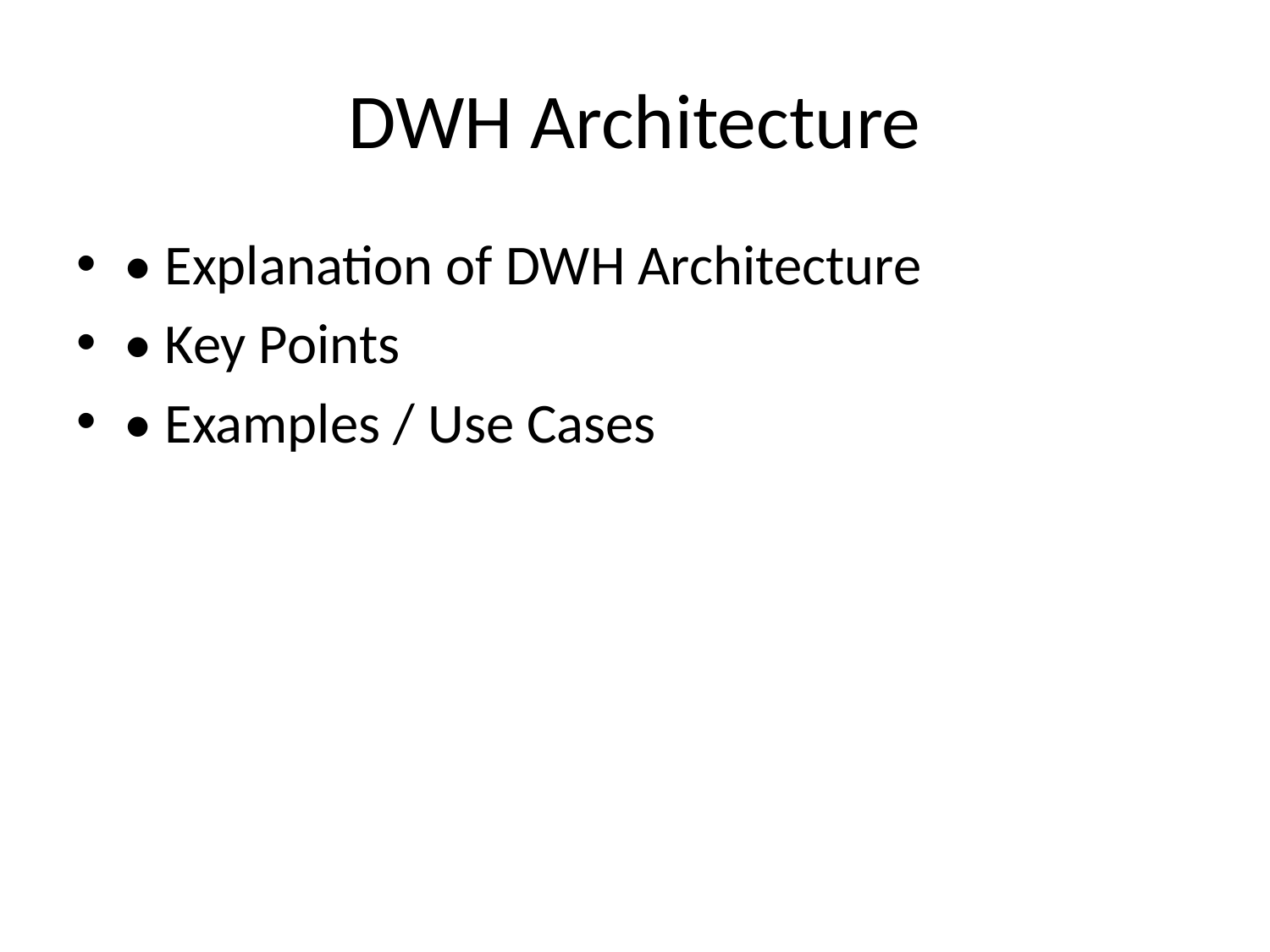

# DWH Architecture
• Explanation of DWH Architecture
• Key Points
• Examples / Use Cases